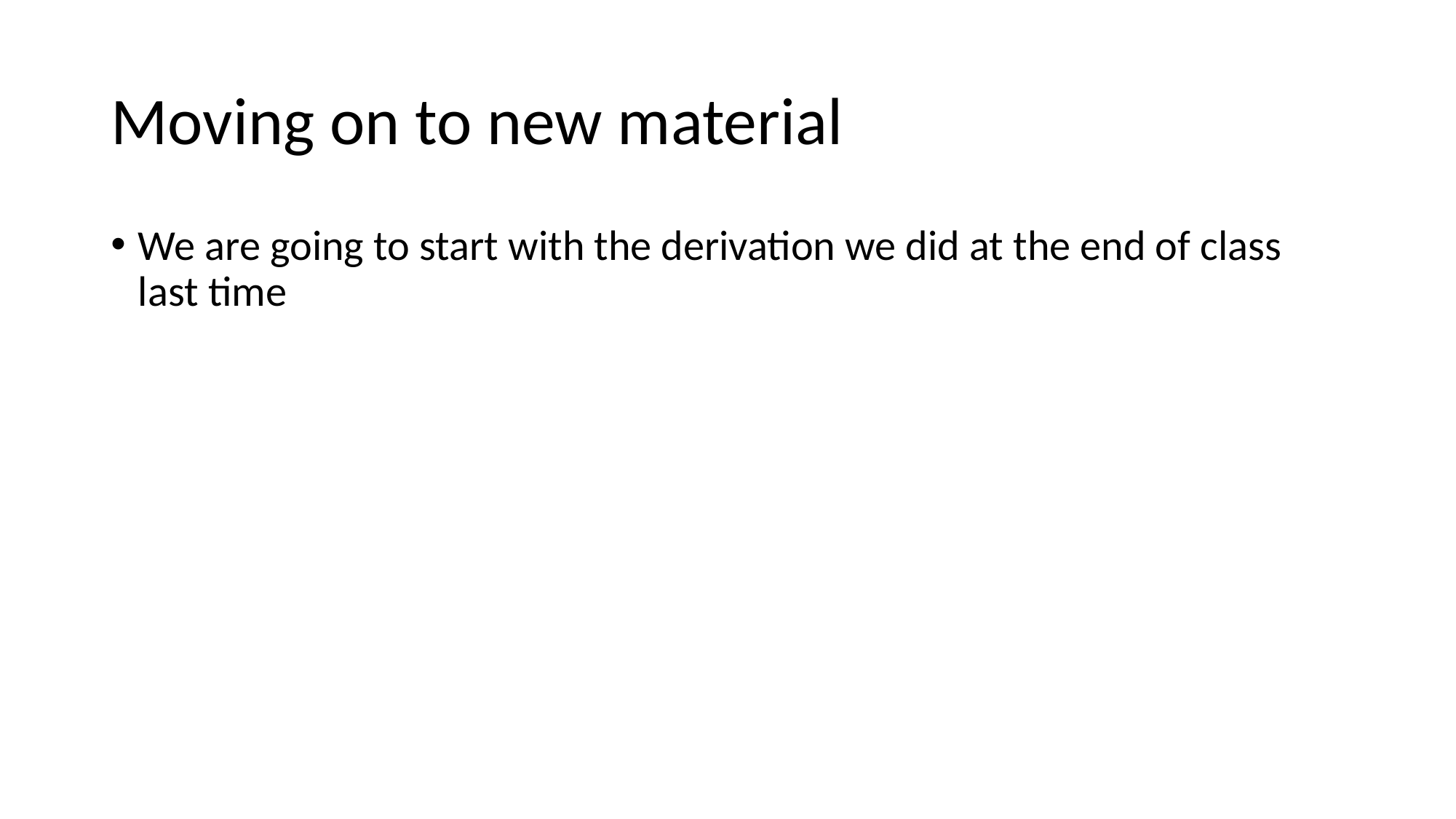

# Moving on to new material
We are going to start with the derivation we did at the end of class last time